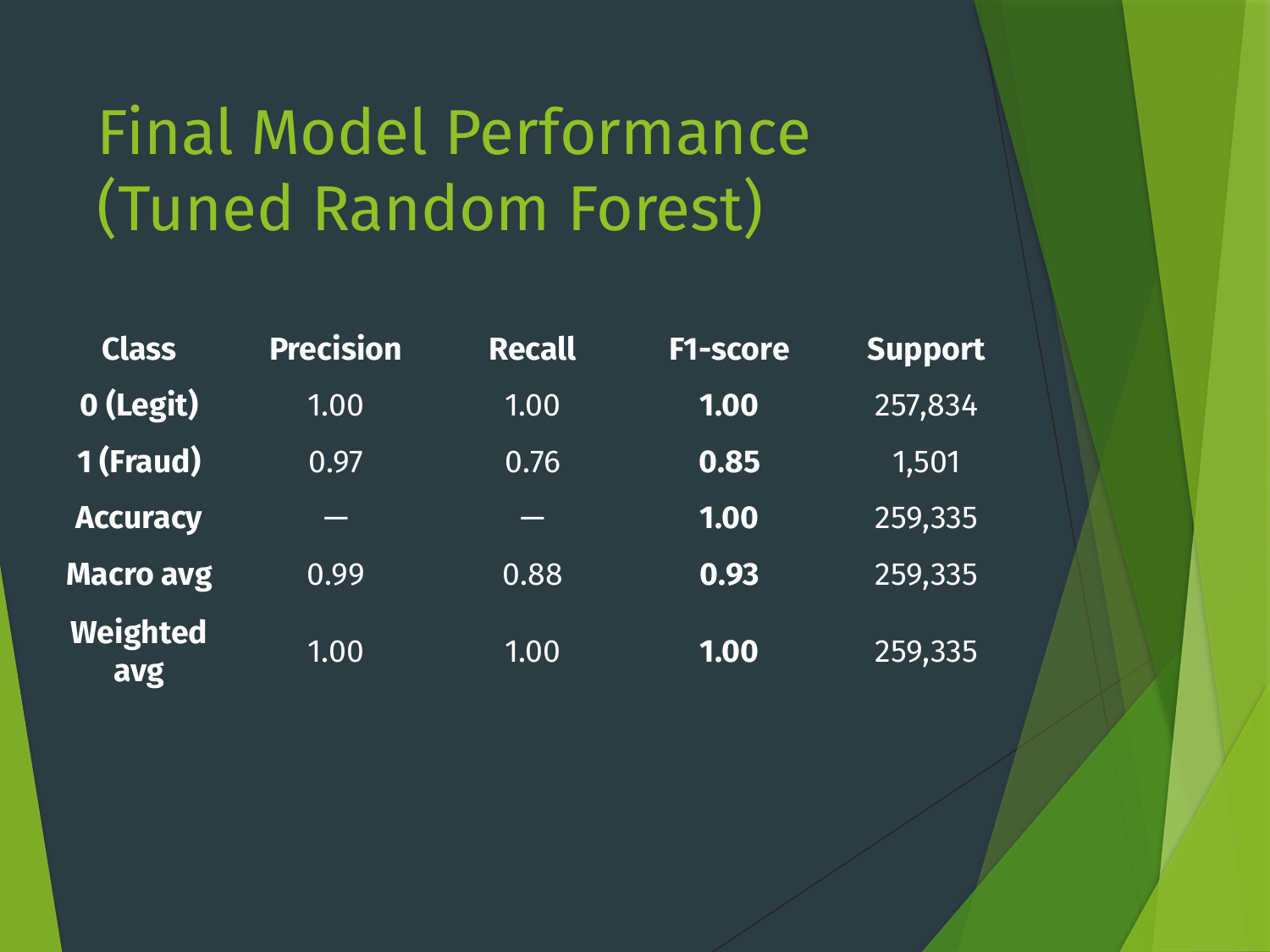

# Final Model Performance (Tuned Random Forest)
| Class | Precision | Recall | F1-score | Support |
| --- | --- | --- | --- | --- |
| 0 (Legit) | 1.00 | 1.00 | 1.00 | 257,834 |
| 1 (Fraud) | 0.97 | 0.76 | 0.85 | 1,501 |
| Accuracy | — | — | 1.00 | 259,335 |
| Macro avg | 0.99 | 0.88 | 0.93 | 259,335 |
| Weighted avg | 1.00 | 1.00 | 1.00 | 259,335 |